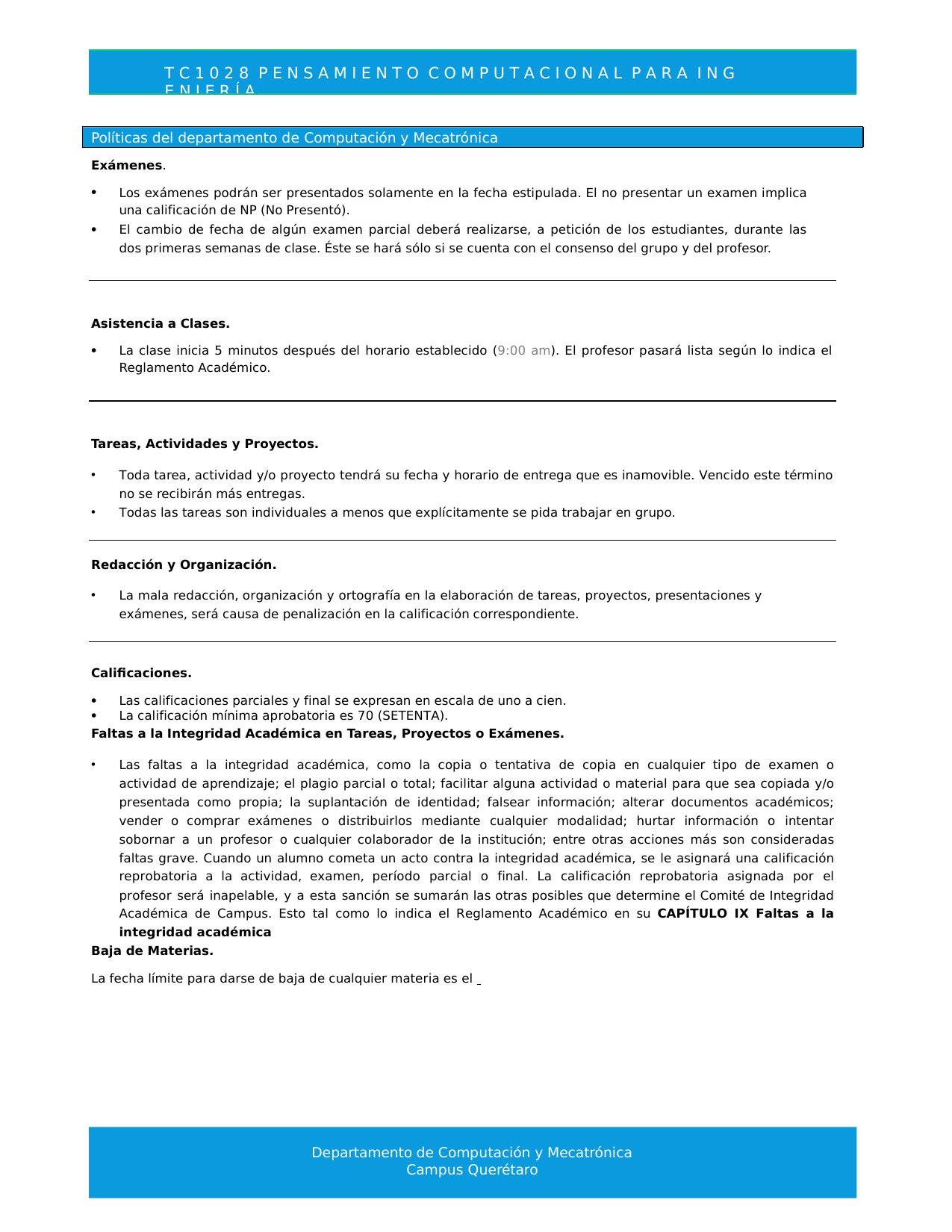

T C 1 0 2 8  P E N S A M I E N T O  C O M P U T A C I O N A L  P A R A  I N G E N I E R Í A

Políticas del departamento de Computación y Mecatrónica

Exámenes.

Los exámenes podrán ser presentados solamente en la fecha estipulada. El no presentar un examen implica una calificación de NP (No Presentó).
El cambio de fecha de algún examen parcial deberá realizarse, a petición de los estudiantes, durante las dos primeras semanas de clase. Éste se hará sólo si se cuenta con el consenso del grupo y del profesor.

Asistencia a Clases.

La clase inicia 5 minutos después del horario establecido (9:00 am). El profesor pasará lista según lo indica el Reglamento Académico.

Tareas, Actividades y Proyectos.

Toda tarea, actividad y/o proyecto tendrá su fecha y horario de entrega que es inamovible. Vencido este término no se recibirán más entregas.
Todas las tareas son individuales a menos que explícitamente se pida trabajar en grupo.

Redacción y Organización.

La mala redacción, organización y ortografía en la elaboración de tareas, proyectos, presentaciones y exámenes, será causa de penalización en la calificación correspondiente.

Calificaciones.

Las calificaciones parciales y final se expresan en escala de uno a cien.
La calificación mínima aprobatoria es 70 (SETENTA).
Faltas a la Integridad Académica en Tareas, Proyectos o Exámenes.

Las faltas a la integridad académica, como la copia o tentativa de copia en cualquier tipo de examen o actividad de aprendizaje; el plagio parcial o total; facilitar alguna actividad o material para que sea copiada y/o presentada como propia; la suplantación de identidad; falsear información; alterar documentos académicos; vender o comprar exámenes o distribuirlos mediante cualquier modalidad; hurtar información o intentar sobornar a un profesor o cualquier colaborador de la institución; entre otras acciones más son consideradas faltas grave. Cuando un alumno cometa un acto contra la integridad académica, se le asignará una calificación reprobatoria a la actividad, examen, período parcial o final. La calificación reprobatoria asignada por el profesor será inapelable, y a esta sanción se sumarán las otras posibles que determine el Comité de Integridad Académica de Campus. Esto tal como lo indica el Reglamento Académico en su CAPÍTULO IX Faltas a la integridad académica
Baja de Materias.

La fecha límite para darse de baja de cualquier materia es el

Departamento de Computación y Mecatrónica Campus Querétaro